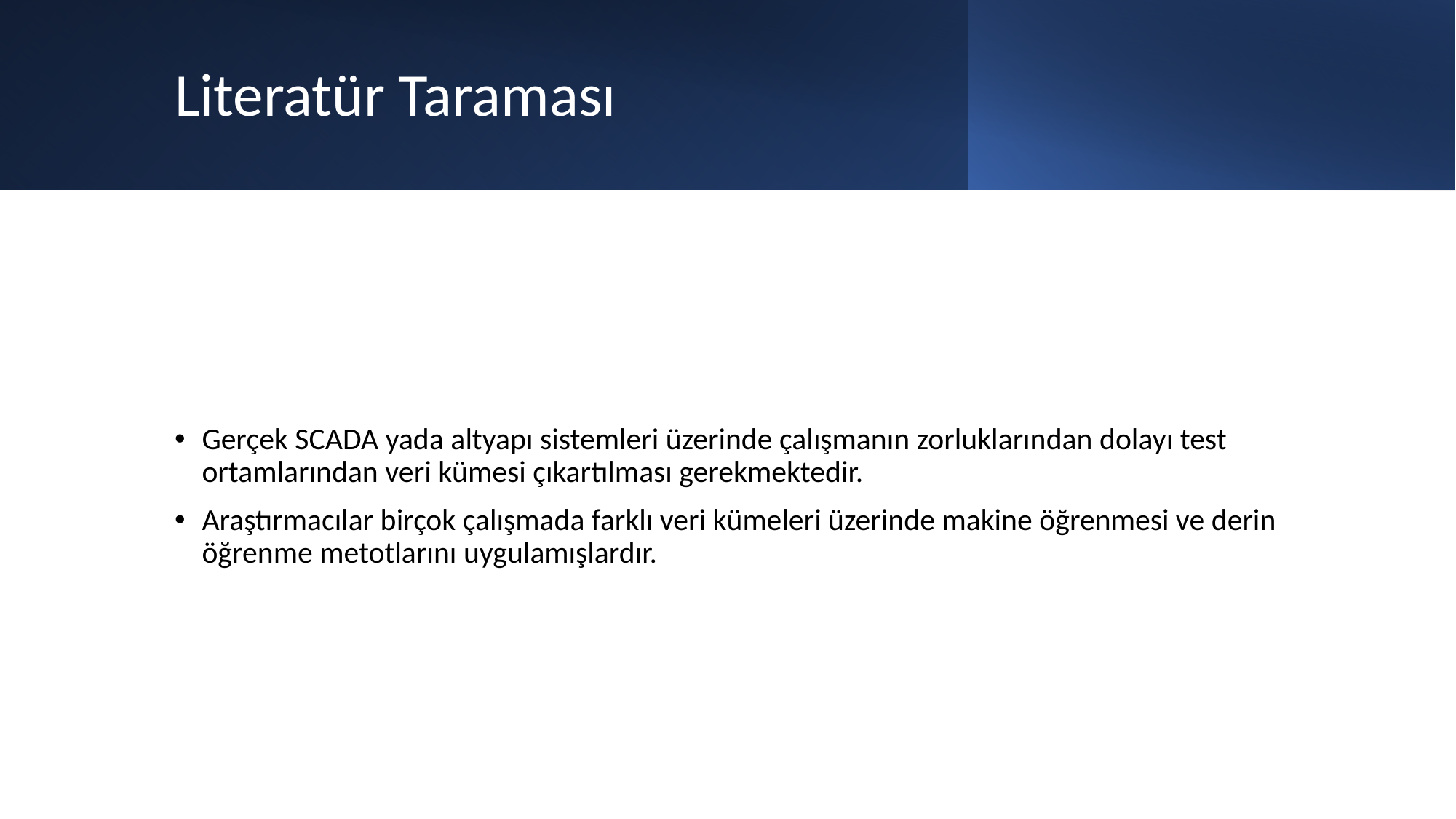

# Literatür Taraması
Gerçek SCADA yada altyapı sistemleri üzerinde çalışmanın zorluklarından dolayı test ortamlarından veri kümesi çıkartılması gerekmektedir.
Araştırmacılar birçok çalışmada farklı veri kümeleri üzerinde makine öğrenmesi ve derin öğrenme metotlarını uygulamışlardır.
8